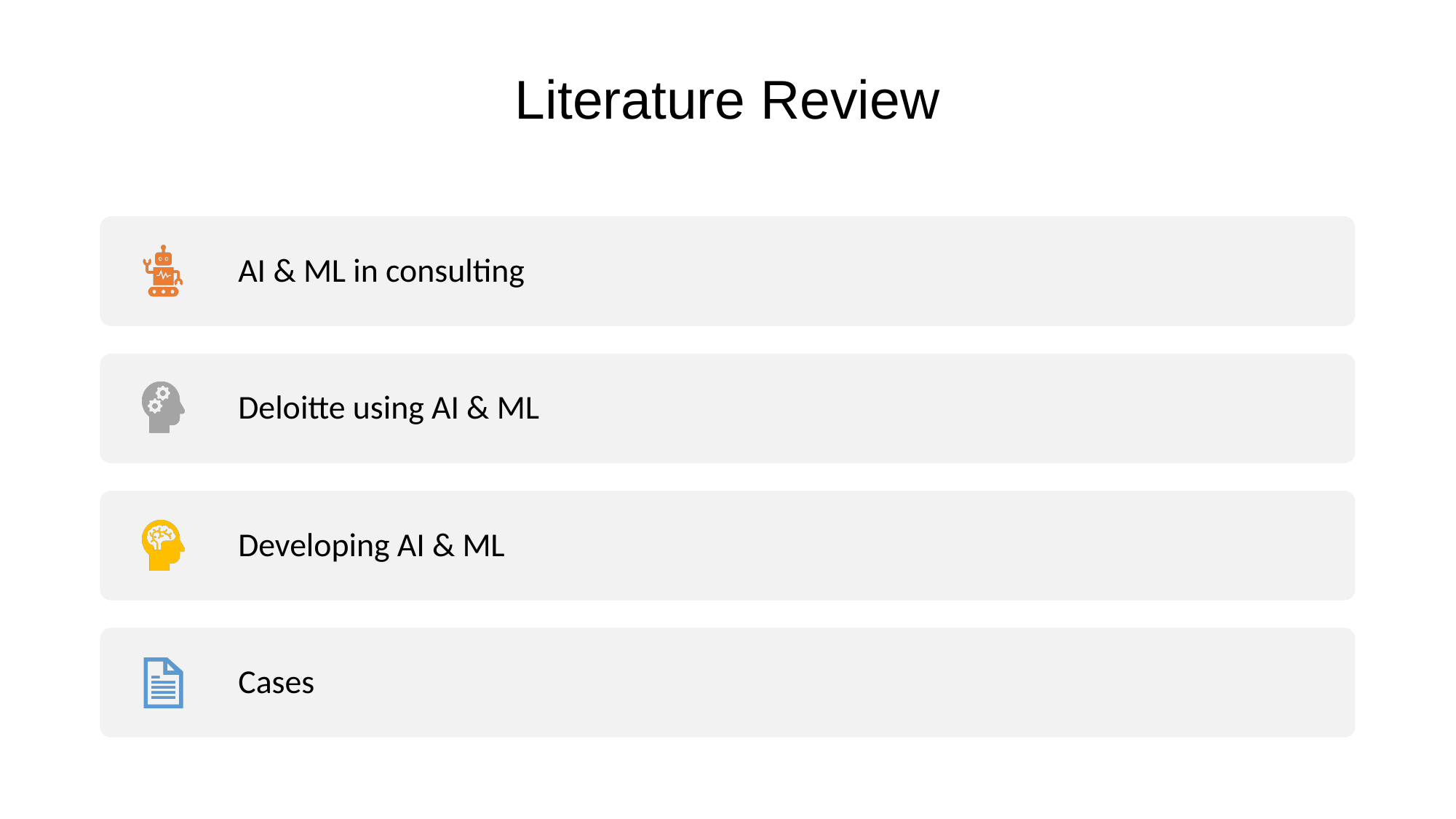

# Literature Review
AI & ML in consulting
Deloitte using AI & ML
Developing AI & ML
Cases